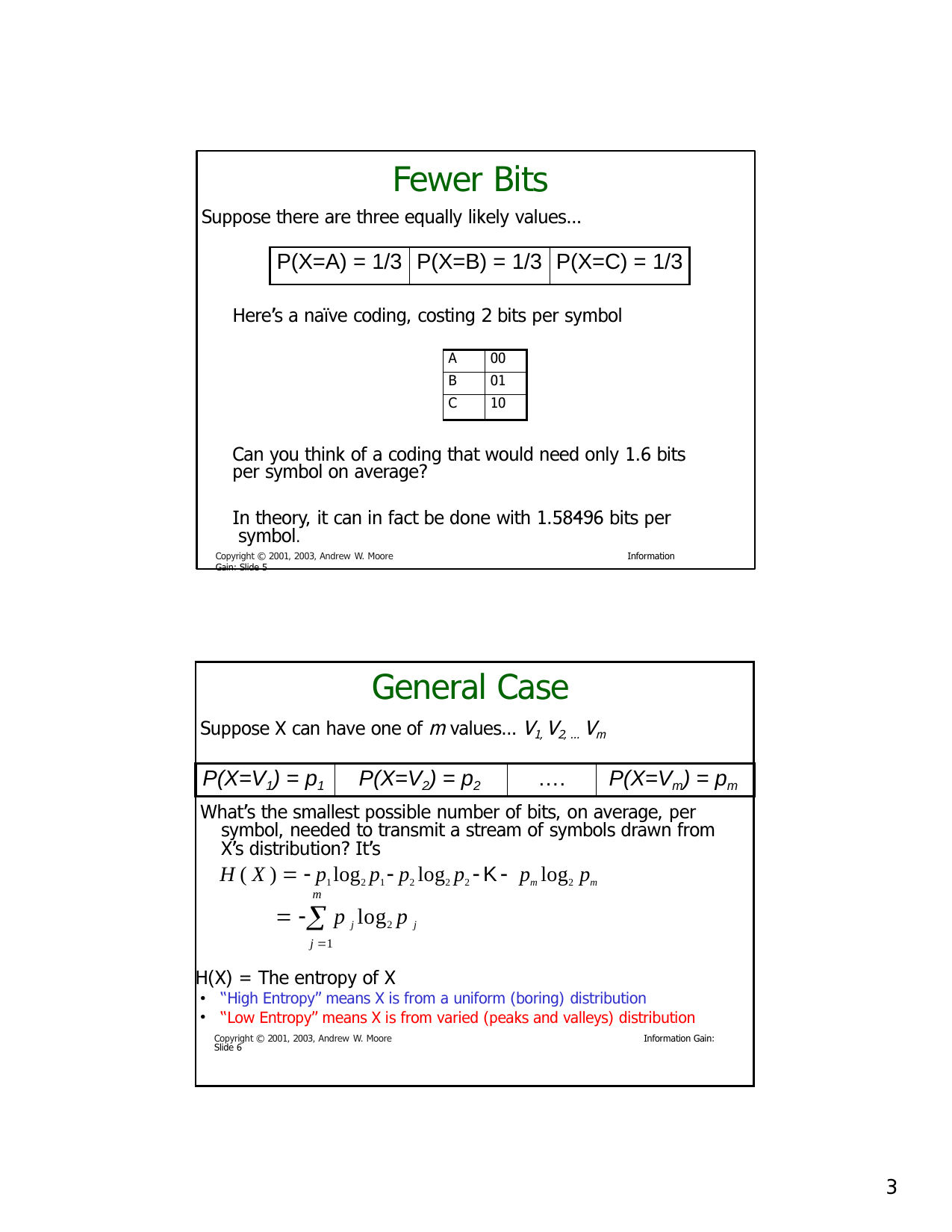

# Fewer Bits
Suppose there are three equally likely values…

| P(X=A) = 1/3 | P(X=B) = 1/3 | P(X=C) = 1/3 |
| --- | --- | --- |
Here’s a naïve coding, costing 2 bits per symbol
| A | 00 |
| --- | --- |
| B | 01 |
| C | 10 |
Can you think of a coding that would need only 1.6 bits  per symbol on average?

In theory, it can in fact be done with 1.58496 bits per  symbol.
Copyright © 2001, 2003, Andrew W. Moore	Information Gain: Slide 5
| General Case Suppose X can have one of m values… V1, V2, … Vm |  |  |  |
| --- | --- | --- | --- |
| P(X=V1) = p1 | P(X=V2) = p2 | …. | P(X=Vm) = pm |
| What’s the smallest possible number of bits, on average, per symbol, needed to transmit a stream of symbols drawn from X’s distribution? It’s H ( X ) = − p1 log2 p1 − p2 log2 p2 −K− pm log2 pm m = −∑ p j log2 p j j =1 H(X) = The entropy of X “High Entropy” means X is from a uniform (boring) distribution “Low Entropy” means X is from varied (peaks and valleys) distribution Copyright © 2001, 2003, Andrew W. Moore Information Gain: Slide 6 |  |  |  |
3